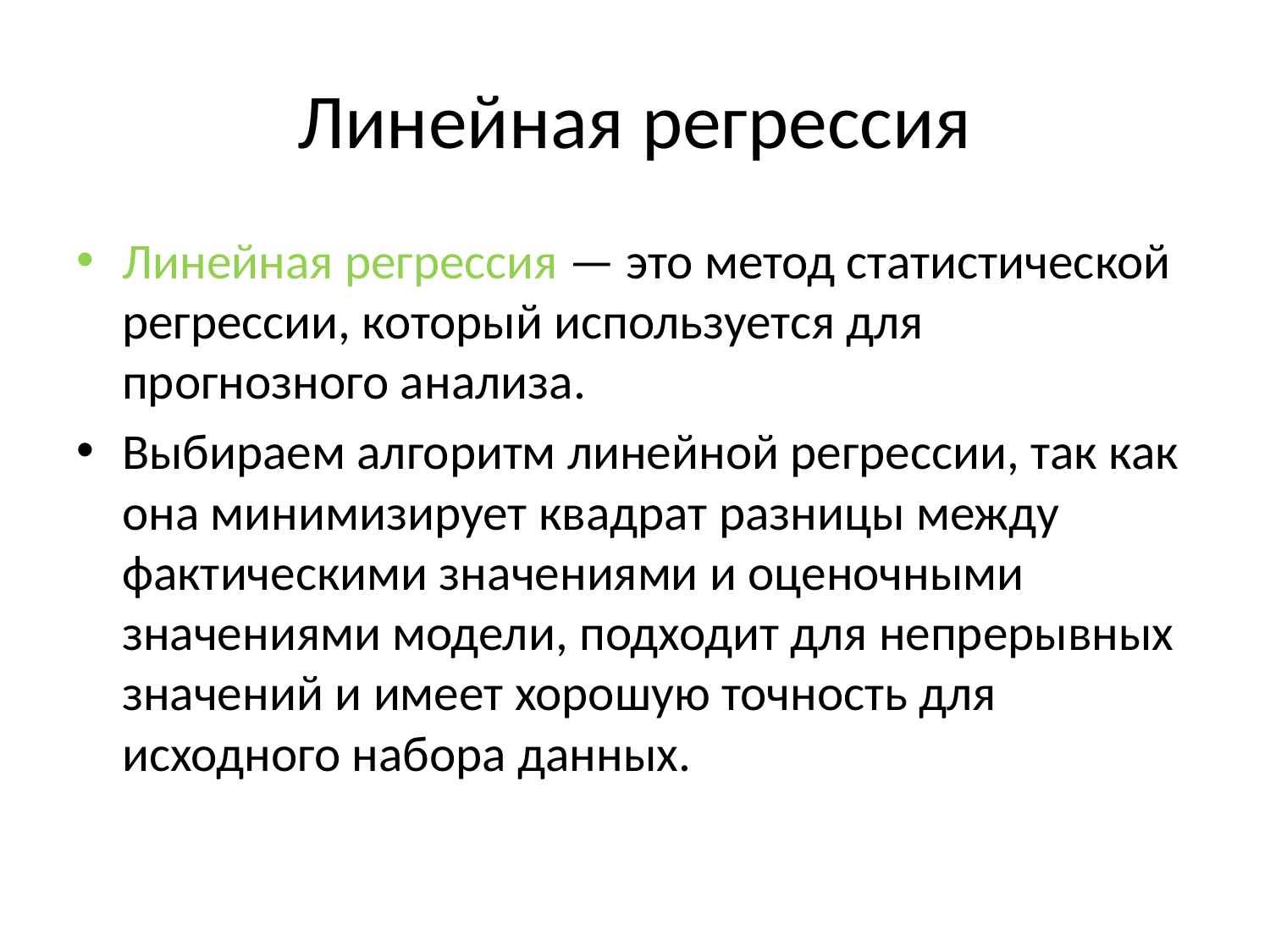

# Линейная регрессия
Линейная регрессия — это метод статистической регрессии, который используется для прогнозного анализа.
Выбираем алгоритм линейной регрессии, так как она минимизирует квадрат разницы между фактическими значениями и оценочными значениями модели, подходит для непрерывных значений и имеет хорошую точность для исходного набора данных.